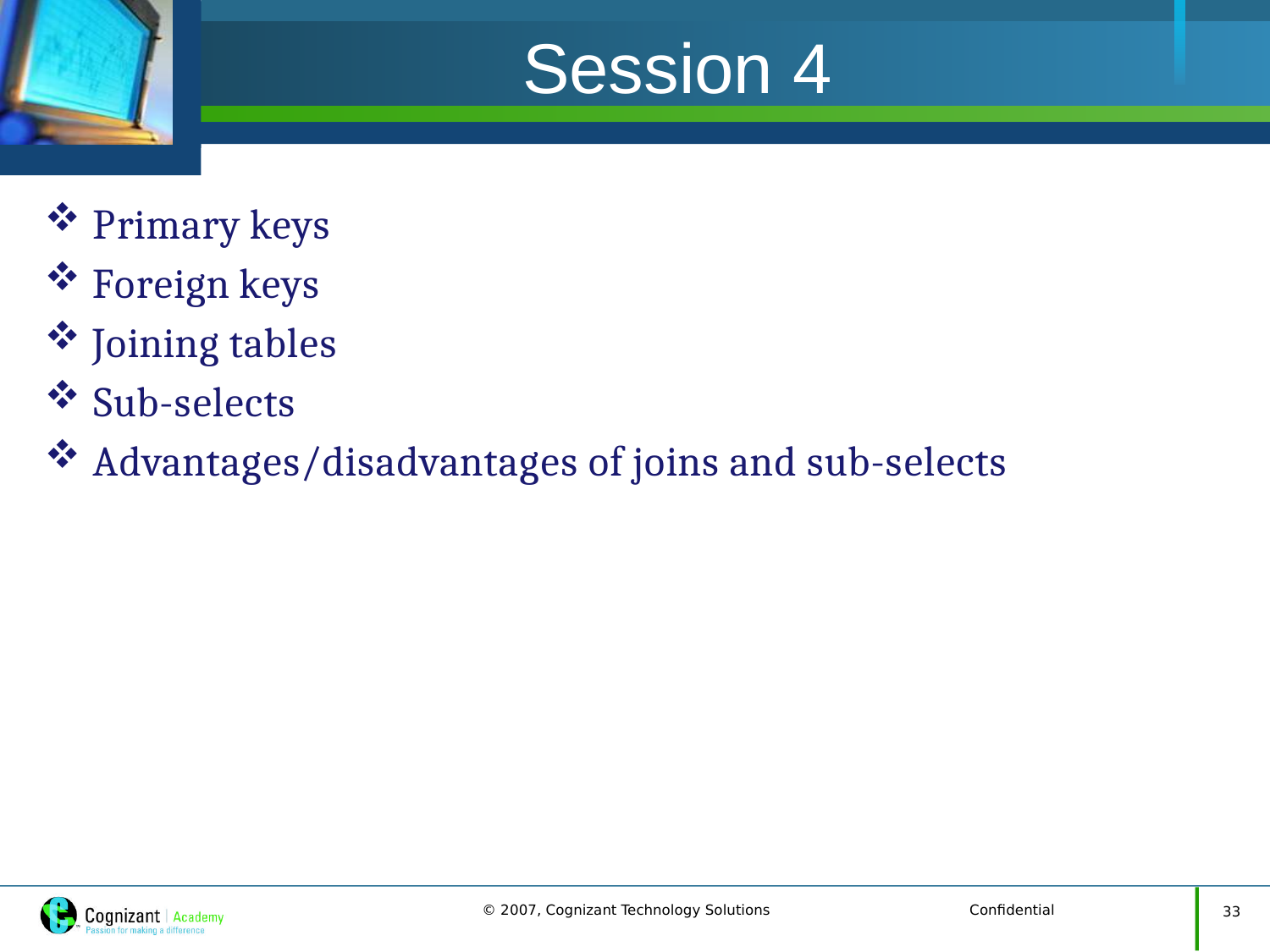

# Session 4
Primary keys
Foreign keys
Joining tables
Sub-selects
Advantages/disadvantages of joins and sub-selects
33